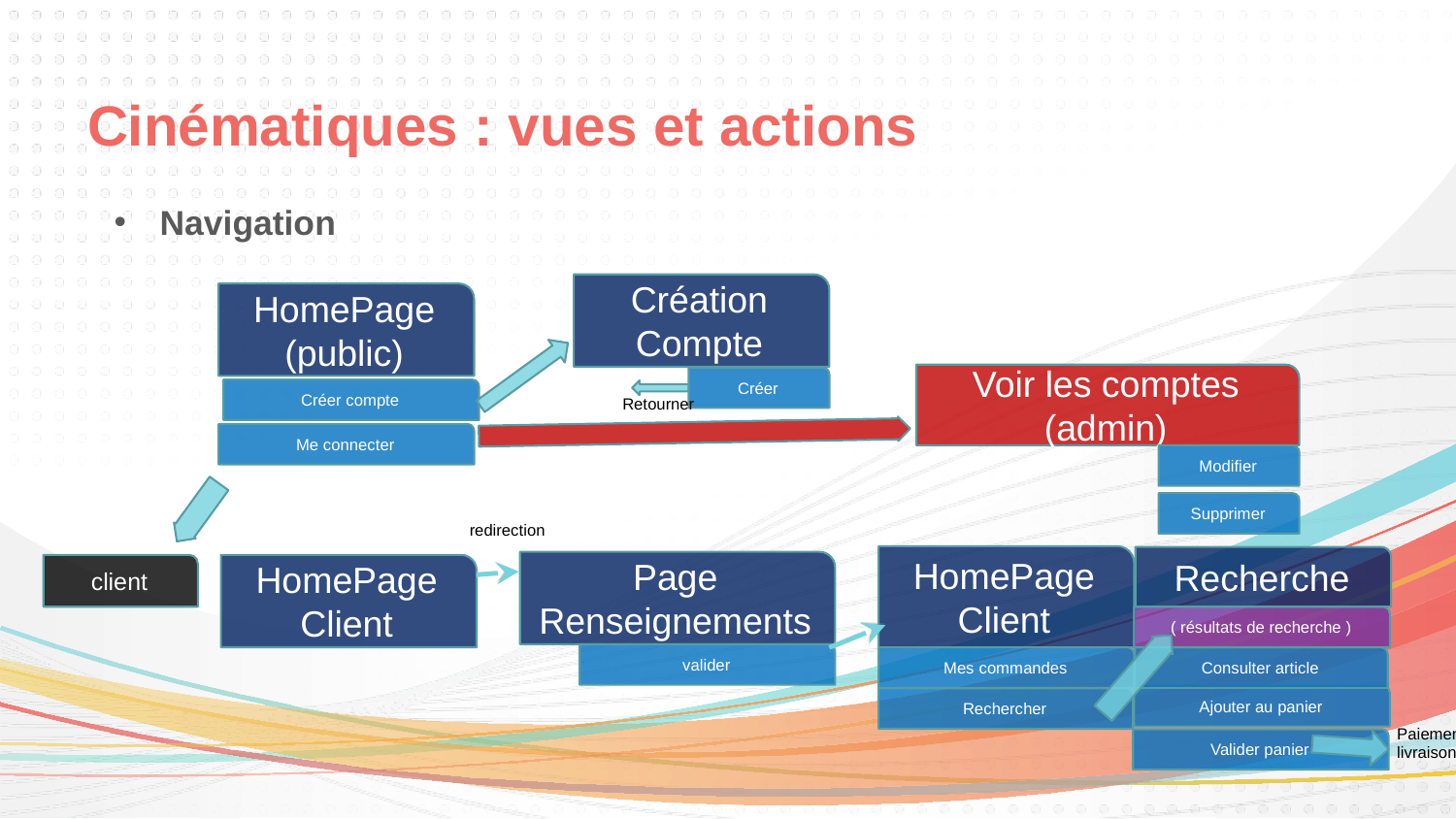

# Cinématiques : vues et actions
Navigation
Création
Compte
HomePage
(public)

Voir les comptes
(admin)
Créer
Créer compte

Retourner

Me connecter
Modifier
Supprimer

redirection
HomePage
Client
Recherche
Page
Renseignements
client
HomePage
Client
( résultats de recherche )
valider
Mes commandes
Consulter article

Ajouter au panier
Rechercher
Paiement
livraison
Valider panier